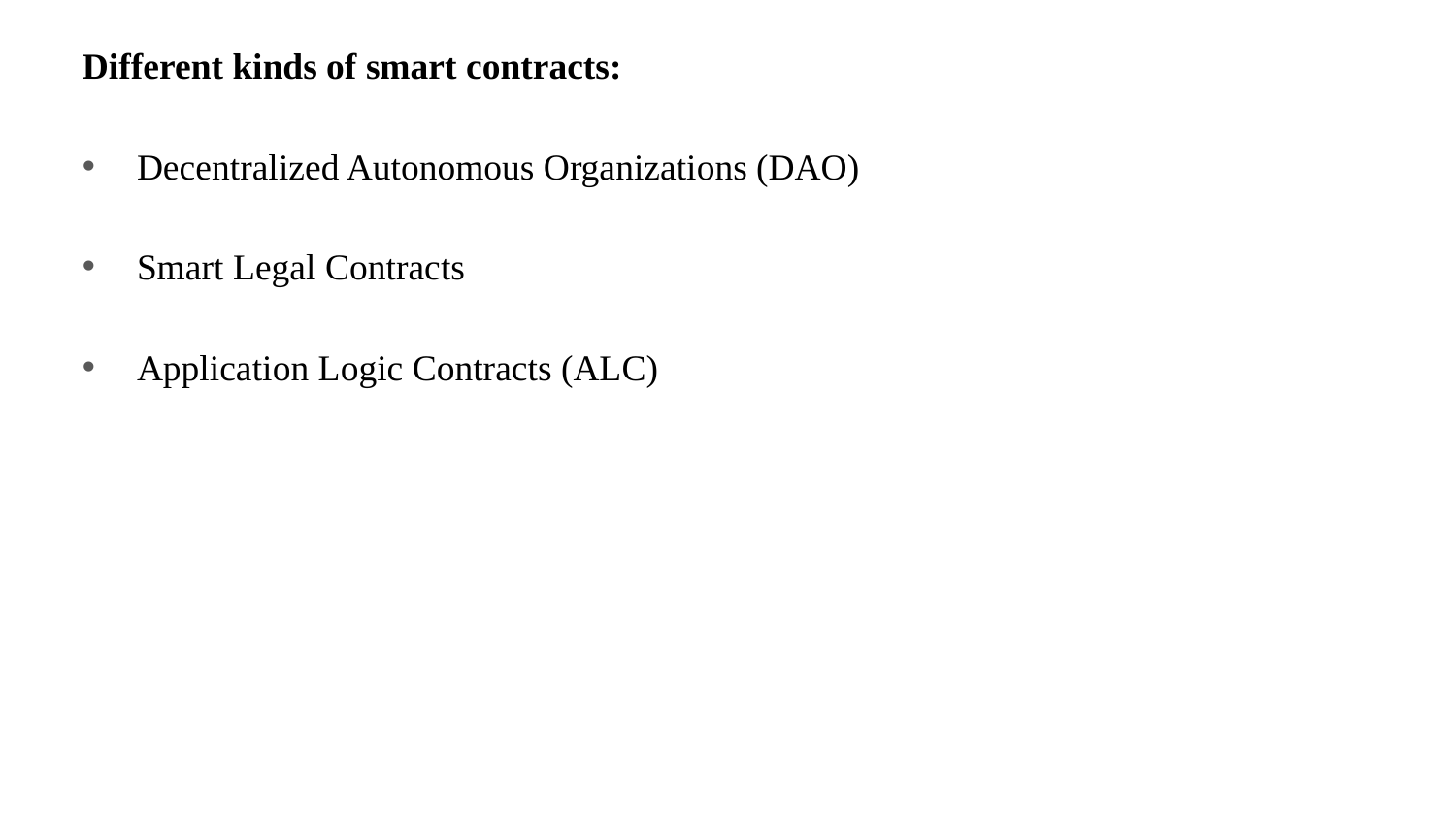

Different kinds of smart contracts:

Decentralized Autonomous Organizations (DAO)

Smart Legal Contracts

Application Logic Contracts (ALC)